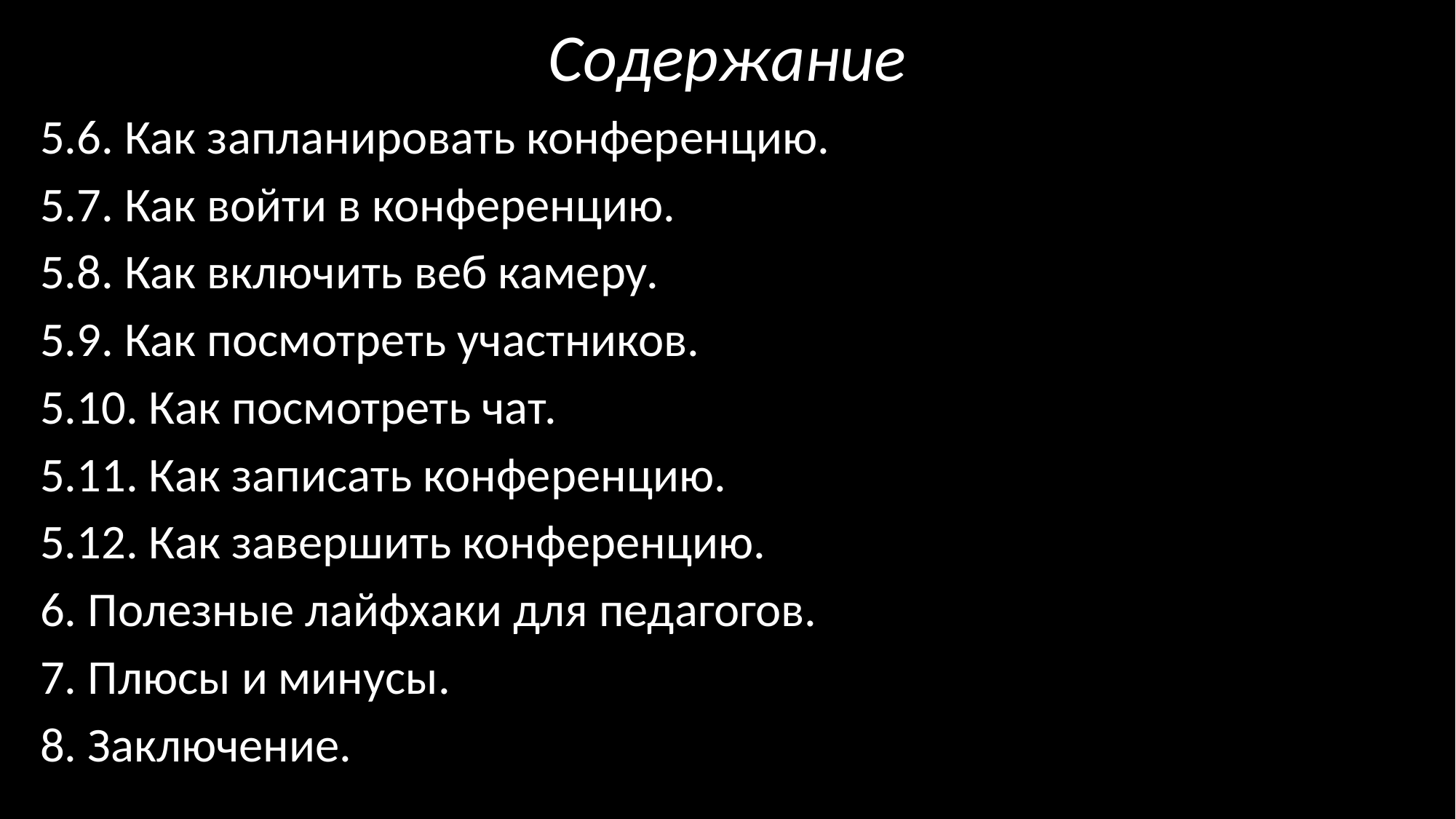

# Содержание
5.6. Как запланировать конференцию.
5.7. Как войти в конференцию.
5.8. Как включить веб камеру.
5.9. Как посмотреть участников.
5.10. Как посмотреть чат.
5.11. Как записать конференцию.
5.12. Как завершить конференцию.
6. Полезные лайфхаки для педагогов.
7. Плюсы и минусы.
8. Заключение.